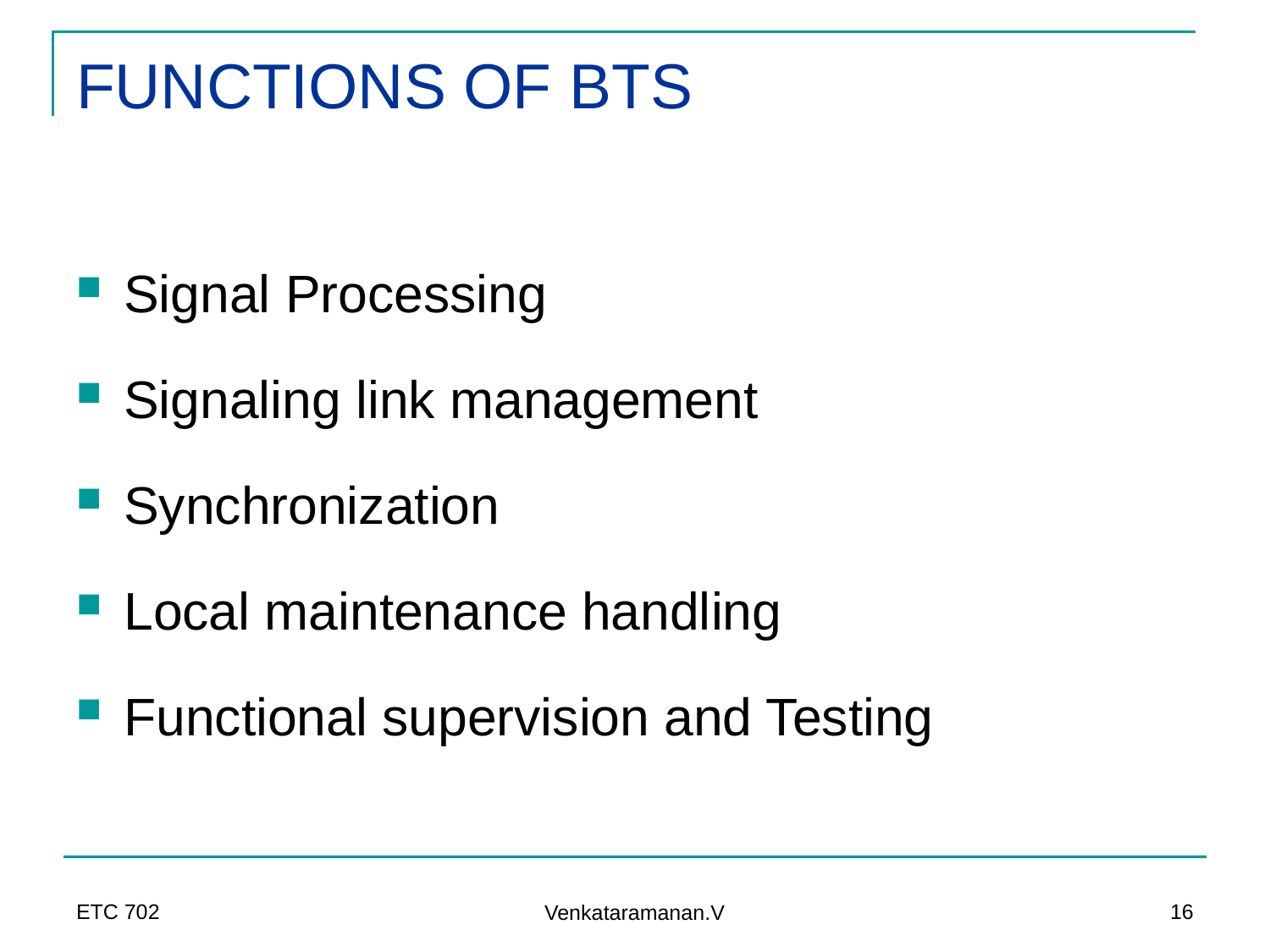

# FUNCTIONS OF BTS
Signal Processing
Signaling link management
Synchronization
Local maintenance handling
Functional supervision and Testing

ETC 702
16
Venkataramanan.V